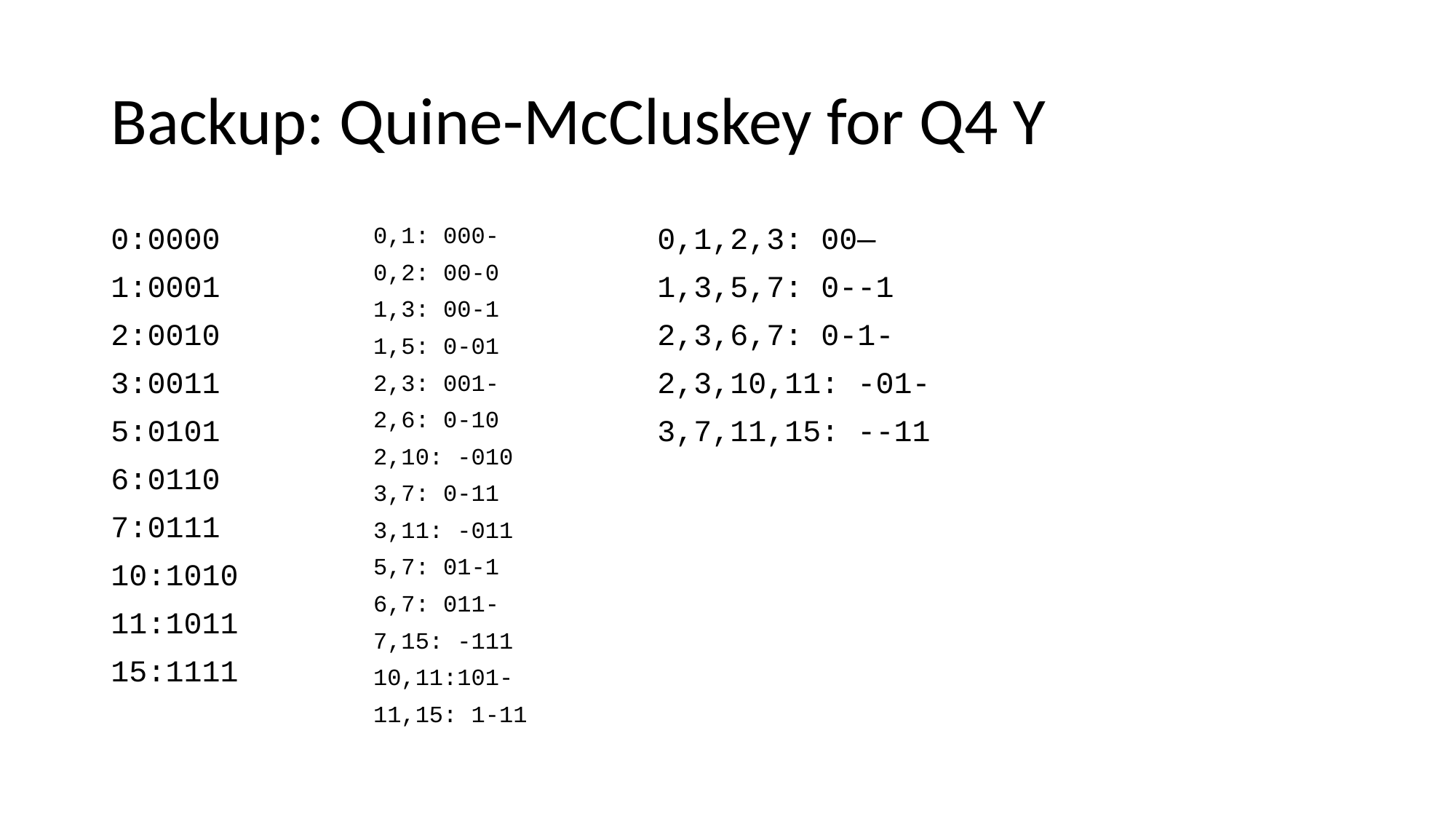

# Backup: Quine-McCluskey for Q4 Y
0:0000
1:0001
2:0010
3:0011
5:0101
6:0110
7:0111
10:1010
11:1011
15:1111
0,1: 000-
0,2: 00-0
1,3: 00-1
1,5: 0-01
2,3: 001-
2,6: 0-10
2,10: -010
3,7: 0-11
3,11: -011
5,7: 01-1
6,7: 011-
7,15: -111
10,11:101-
11,15: 1-11
0,1,2,3: 00—
1,3,5,7: 0--1
2,3,6,7: 0-1-
2,3,10,11: -01-
3,7,11,15: --11